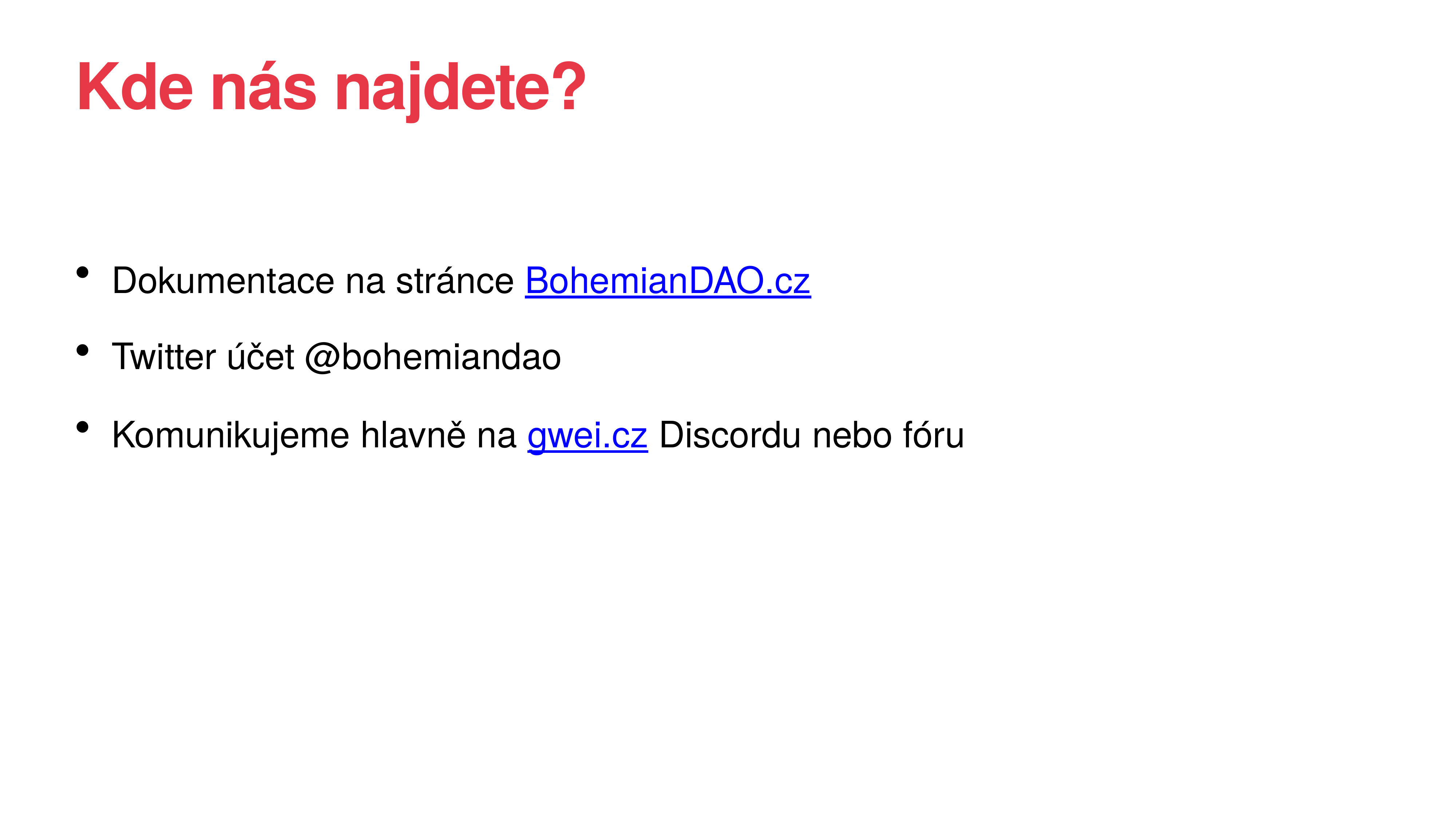

# Kde nás najdete?
Dokumentace na stránce BohemianDAO.cz
Twitter účet @bohemiandao
Komunikujeme hlavně na gwei.cz Discordu nebo fóru